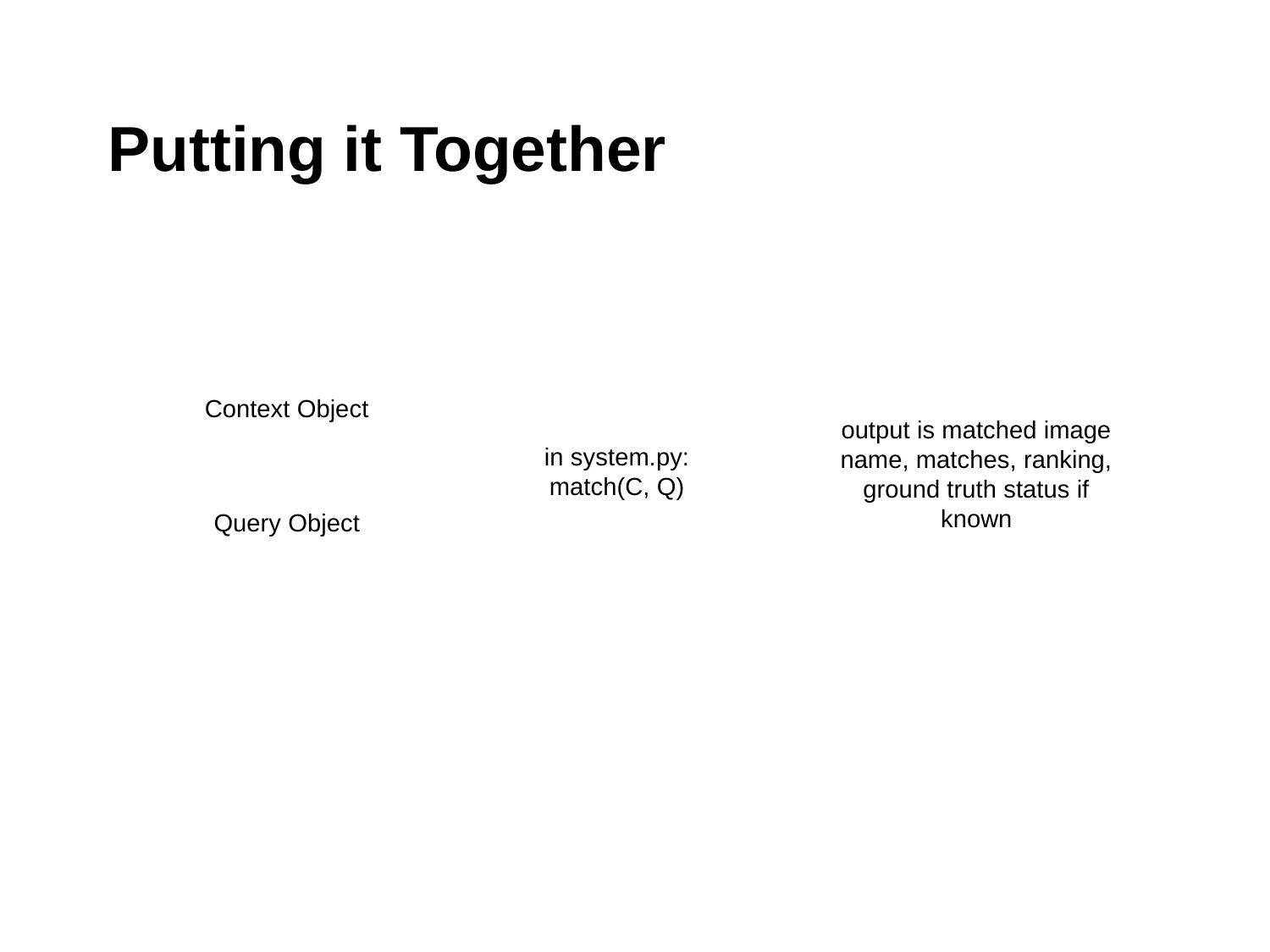

# Putting it Together
Context Object
in system.py:
match(C, Q)

output is matched image name, matches, ranking, ground truth status if known
Query Object